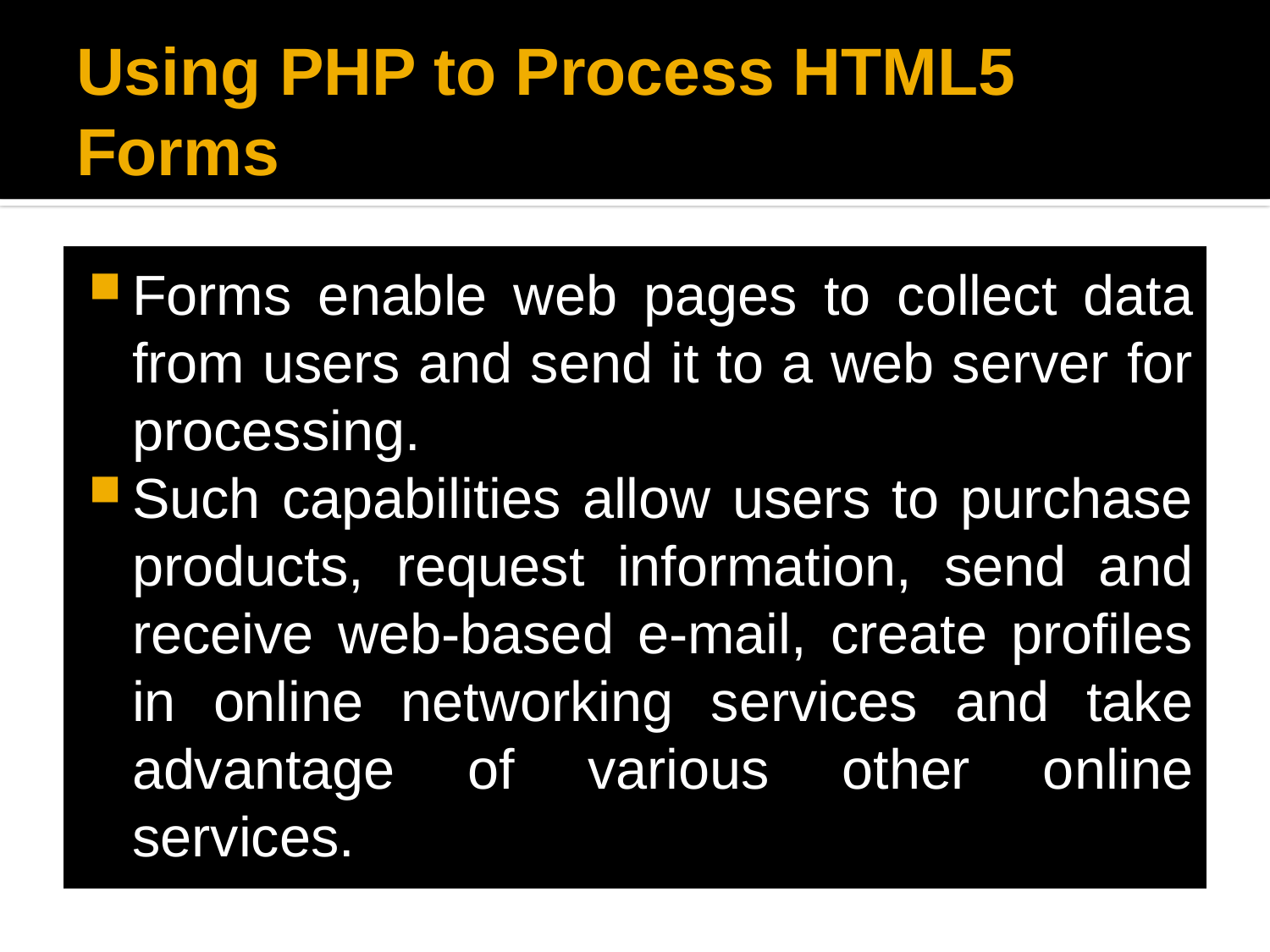

# Using PHP to Process HTML5 Forms
Forms enable web pages to collect data from users and send it to a web server for processing.
Such capabilities allow users to purchase products, request information, send and receive web-based e-mail, create profiles in online networking services and take advantage of various other online services.